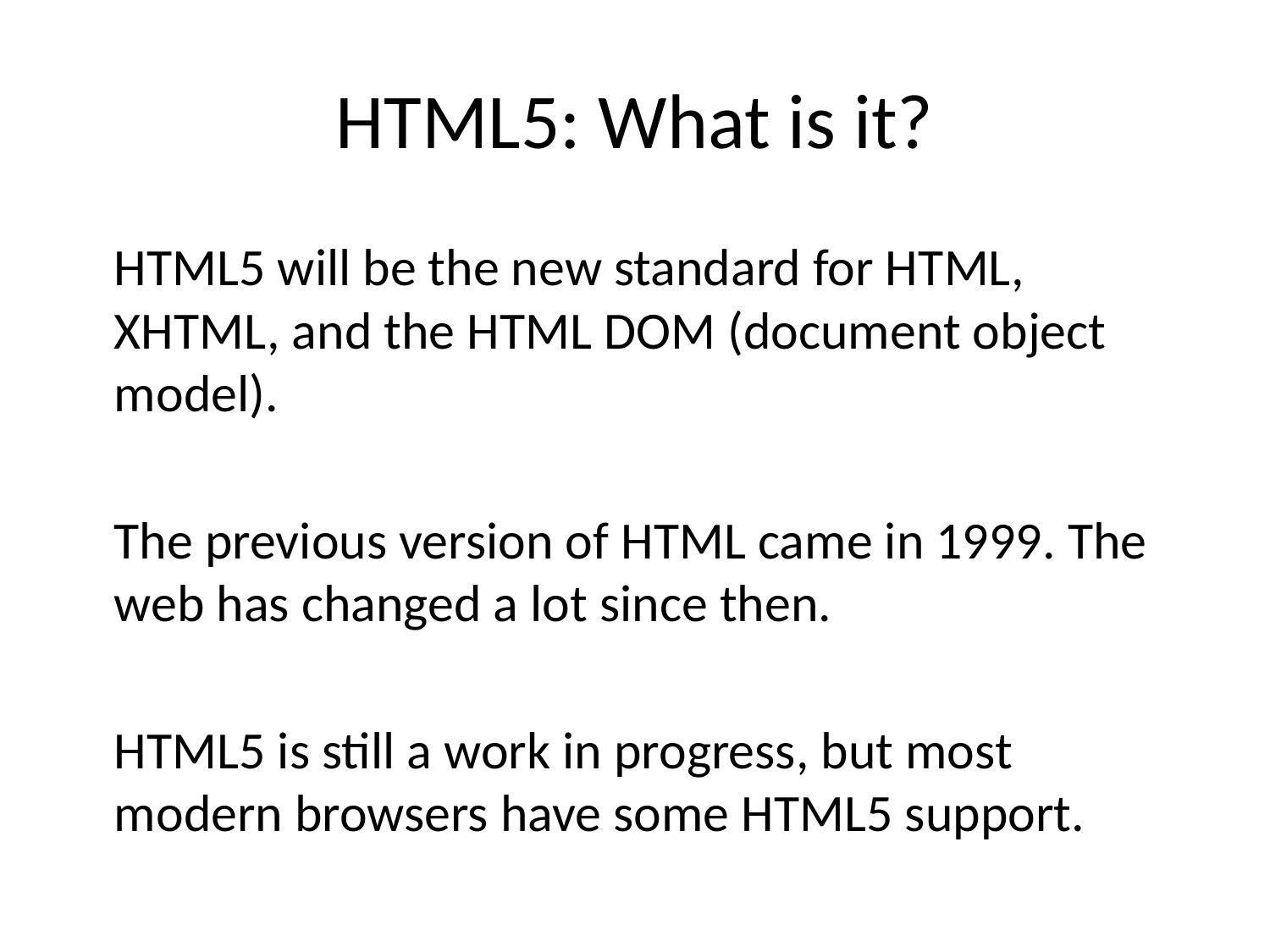

# HTML5: What is it?
HTML5 will be the new standard for HTML, XHTML, and the HTML DOM (document object model).

The previous version of HTML came in 1999. The web has changed a lot since then.

HTML5 is still a work in progress, but most modern browsers have some HTML5 support.